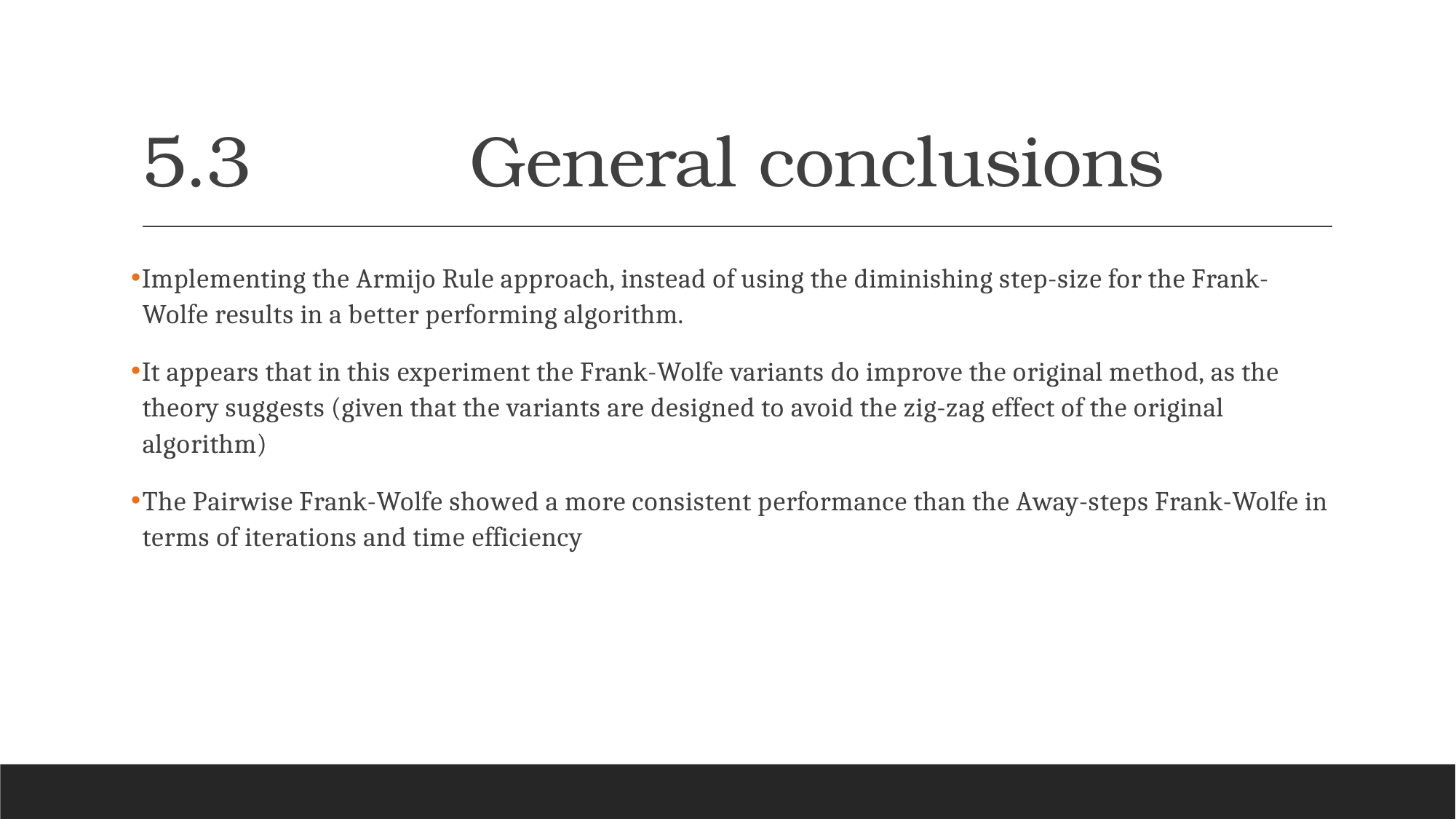

# 5.3		General conclusions
Implementing the Armijo Rule approach, instead of using the diminishing step-size for the Frank-Wolfe results in a better performing algorithm.
It appears that in this experiment the Frank-Wolfe variants do improve the original method, as the theory suggests (given that the variants are designed to avoid the zig-zag effect of the original algorithm)
The Pairwise Frank-Wolfe showed a more consistent performance than the Away-steps Frank-Wolfe in terms of iterations and time efficiency